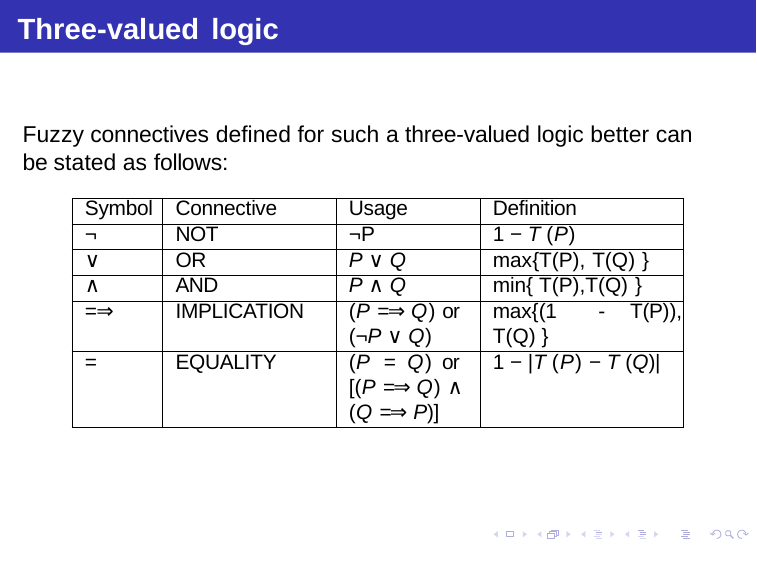

# Three-valued logic
Fuzzy connectives defined for such a three-valued logic better can be stated as follows:
| Symbol | Connective | Usage | Definition |
| --- | --- | --- | --- |
| ¬ | NOT | ¬P | 1 − T (P) |
| ∨ | OR | P ∨ Q | max{T(P), T(Q) } |
| ∧ | AND | P ∧ Q | min{ T(P),T(Q) } |
| =⇒ | IMPLICATION | (P =⇒ Q) or (¬P ∨ Q) | max{(1 - T(P)), T(Q) } |
| = | EQUALITY | (P = Q) or [(P =⇒ Q) ∧ (Q =⇒ P)] | 1 − |T (P) − T (Q)| |
Debasis Samanta (IIT Kharagpur)
Soft Computing Applications
15.01.2016
23 / 64